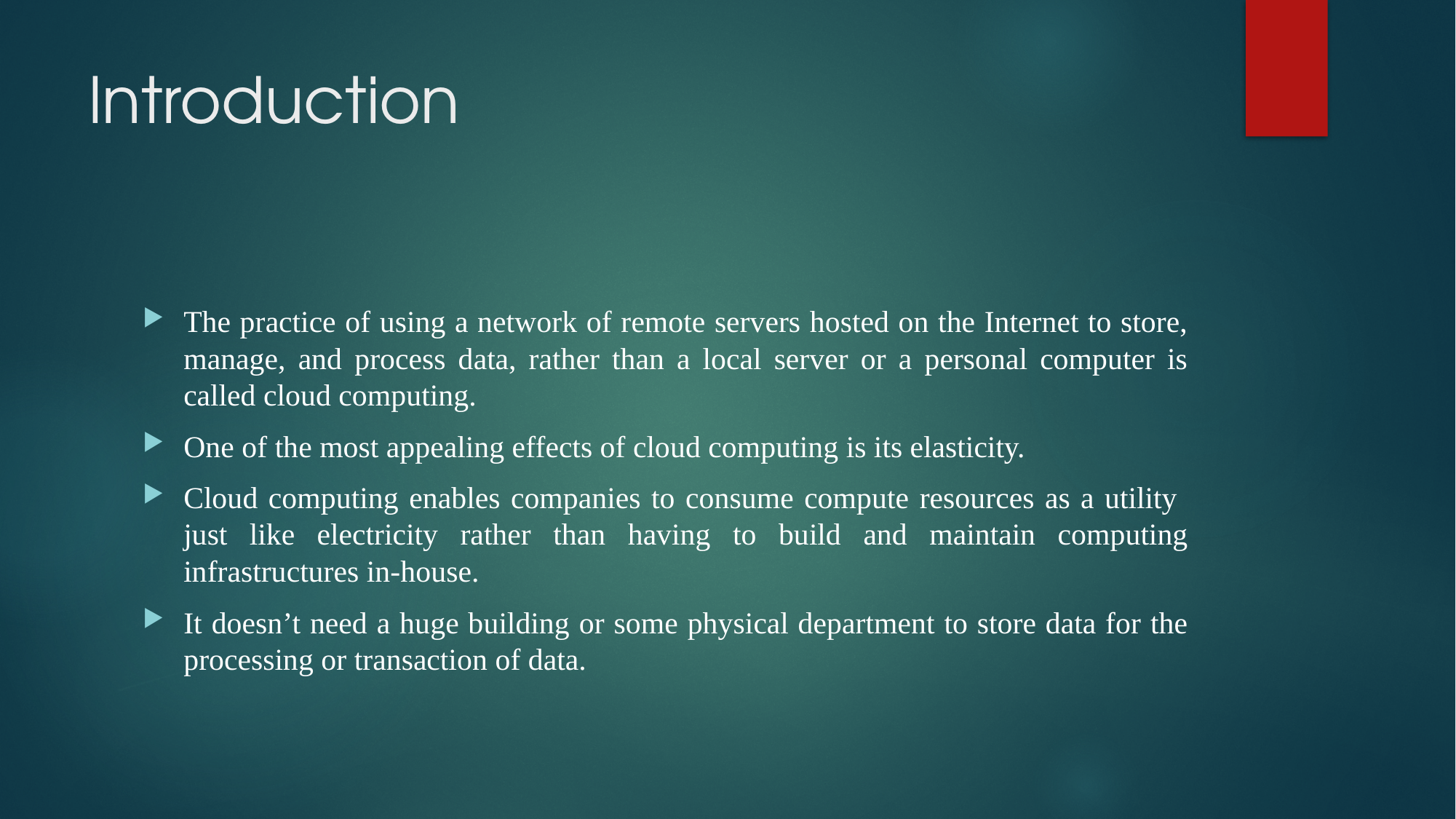

# Introduction

The practice of using a network of remote servers hosted on the Internet to store, manage, and process data, rather than a local server or a personal computer is called cloud computing.
One of the most appealing effects of cloud computing is its elasticity.
Cloud computing enables companies to consume compute resources as a utility  just like electricity rather than having to build and maintain computing infrastructures in-house.
It doesn’t need a huge building or some physical department to store data for the processing or transaction of data.